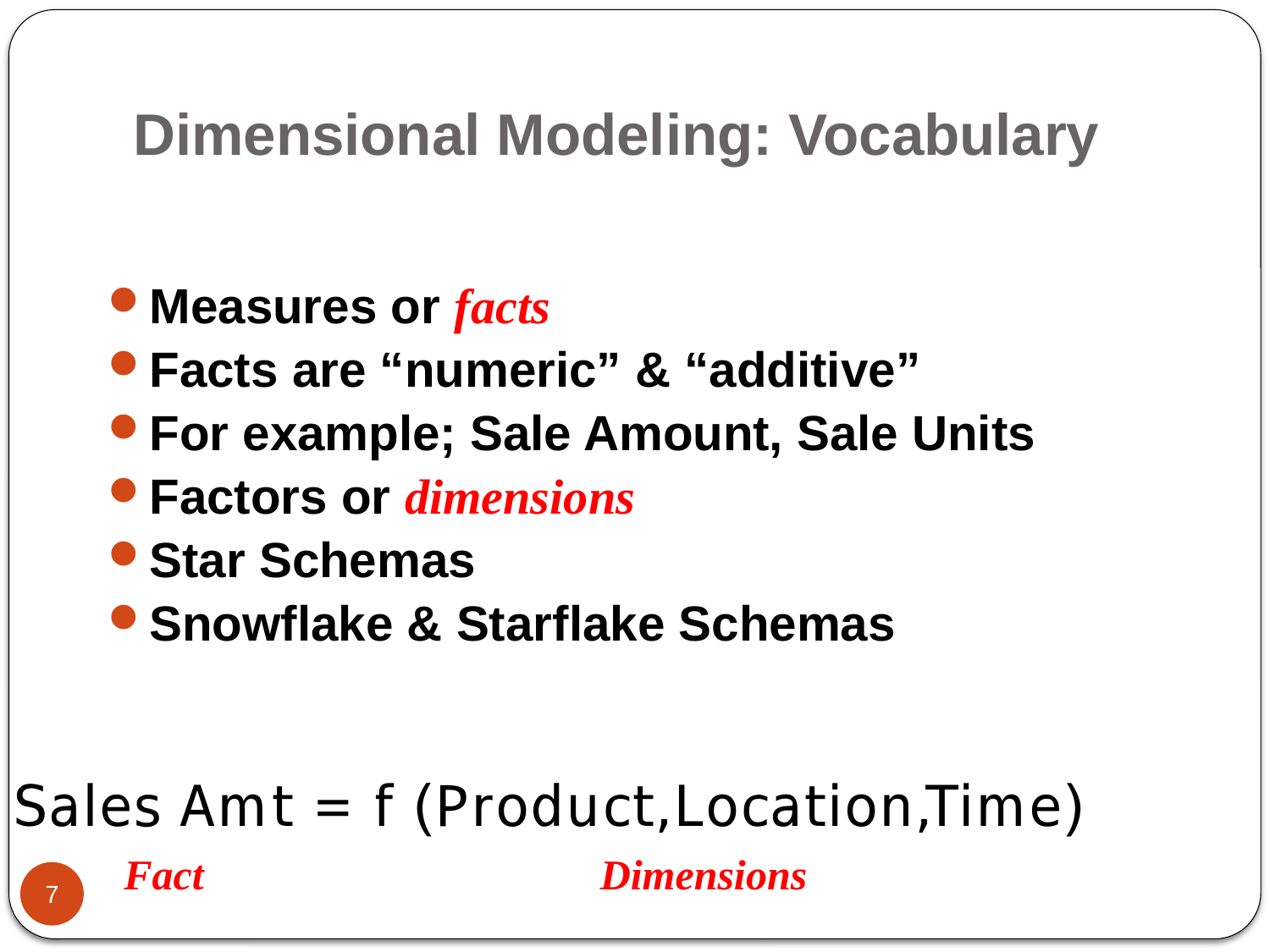

# Dimensional Modeling: Vocabulary
Measures or facts
Facts are “numeric” & “additive”
For example; Sale Amount, Sale Units
Factors or dimensions
Star Schemas
Snowflake & Starflake Schemas
Sales Amt = f (
Product,
 Location,
 Time)
Fact
Dimensions
7